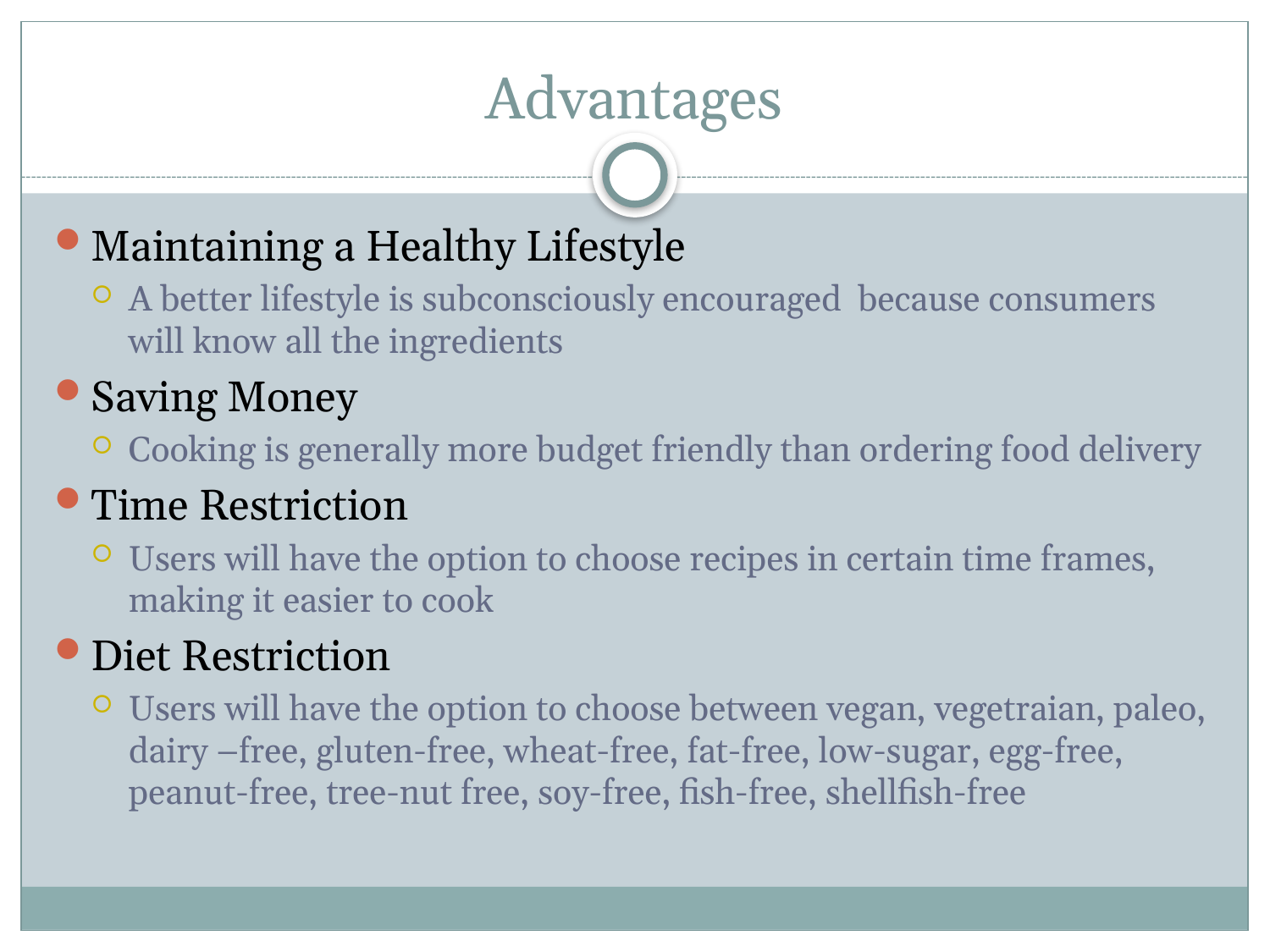

# Advantages
Maintaining a Healthy Lifestyle
A better lifestyle is subconsciously encouraged  because consumers will know all the ingredients
Saving Money
Cooking is generally more budget friendly than ordering food delivery
Time Restriction
Users will have the option to choose recipes in certain time frames, making it easier to cook
Diet Restriction
Users will have the option to choose between vegan, vegetraian, paleo, dairy –free, gluten-free, wheat-free, fat-free, low-sugar, egg-free, peanut-free, tree-nut free, soy-free, fish-free, shellfish-free

s